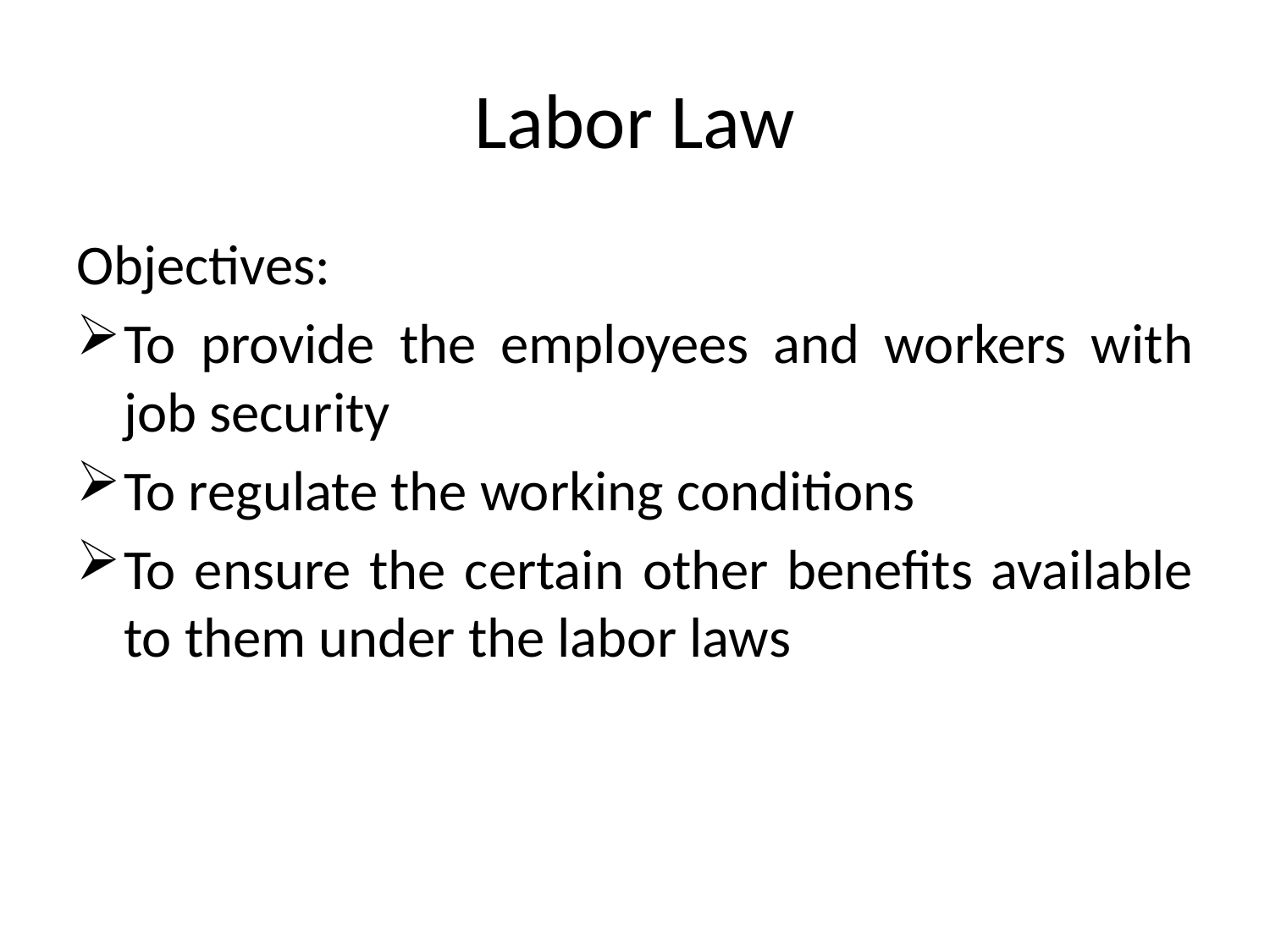

# Labor Law
Objectives:
To provide the employees and workers with job security
To regulate the working conditions
To ensure the certain other benefits available to them under the labor laws